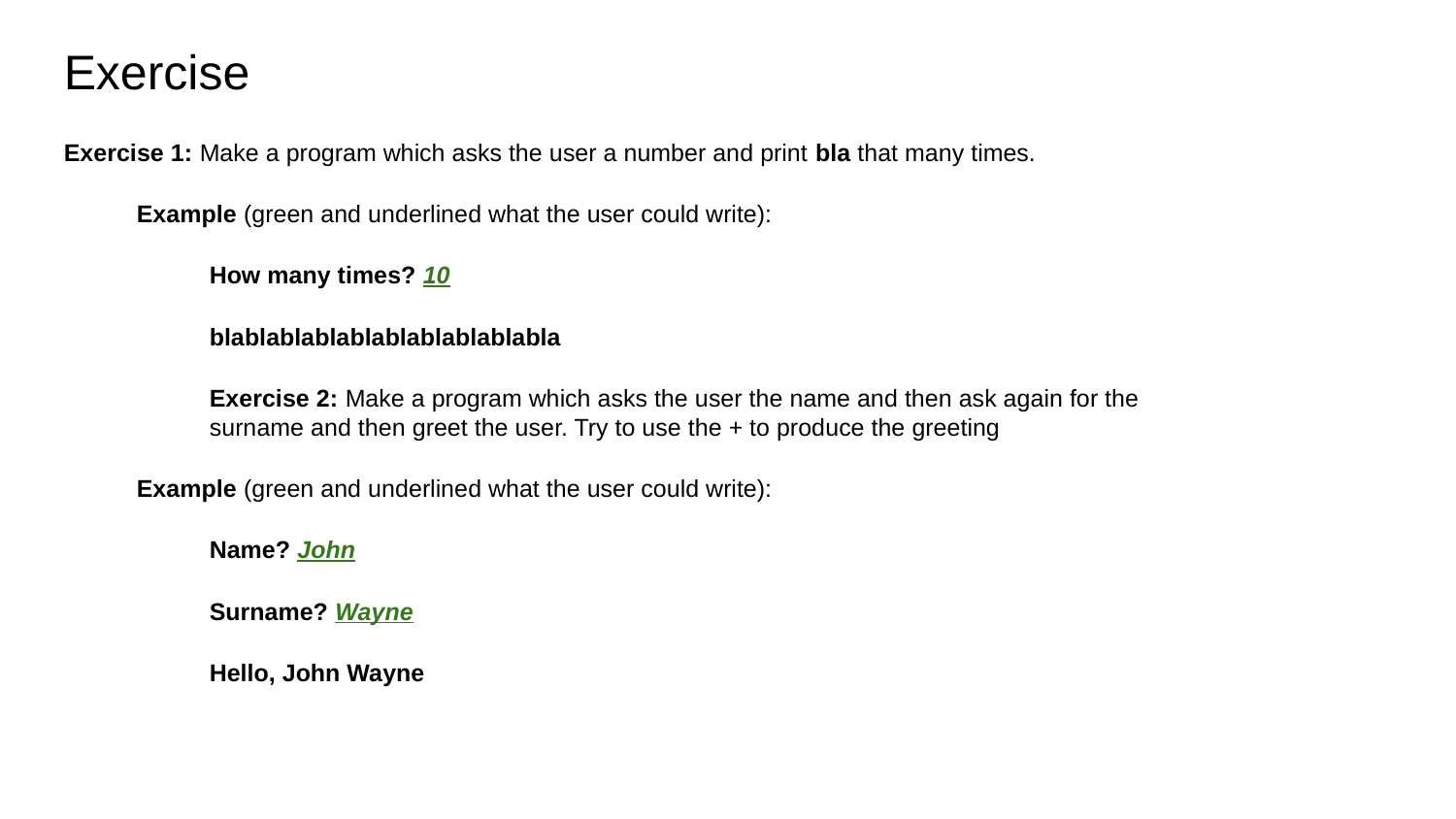

Exercise
Exercise 1: Make a program which asks the user a number and print bla that many times.
Example (green and underlined what the user could write):
How many times? 10
blablablablablablablablablabla
Exercise 2: Make a program which asks the user the name and then ask again for the surname and then greet the user. Try to use the + to produce the greeting
Example (green and underlined what the user could write):
Name? John
Surname? Wayne
Hello, John Wayne